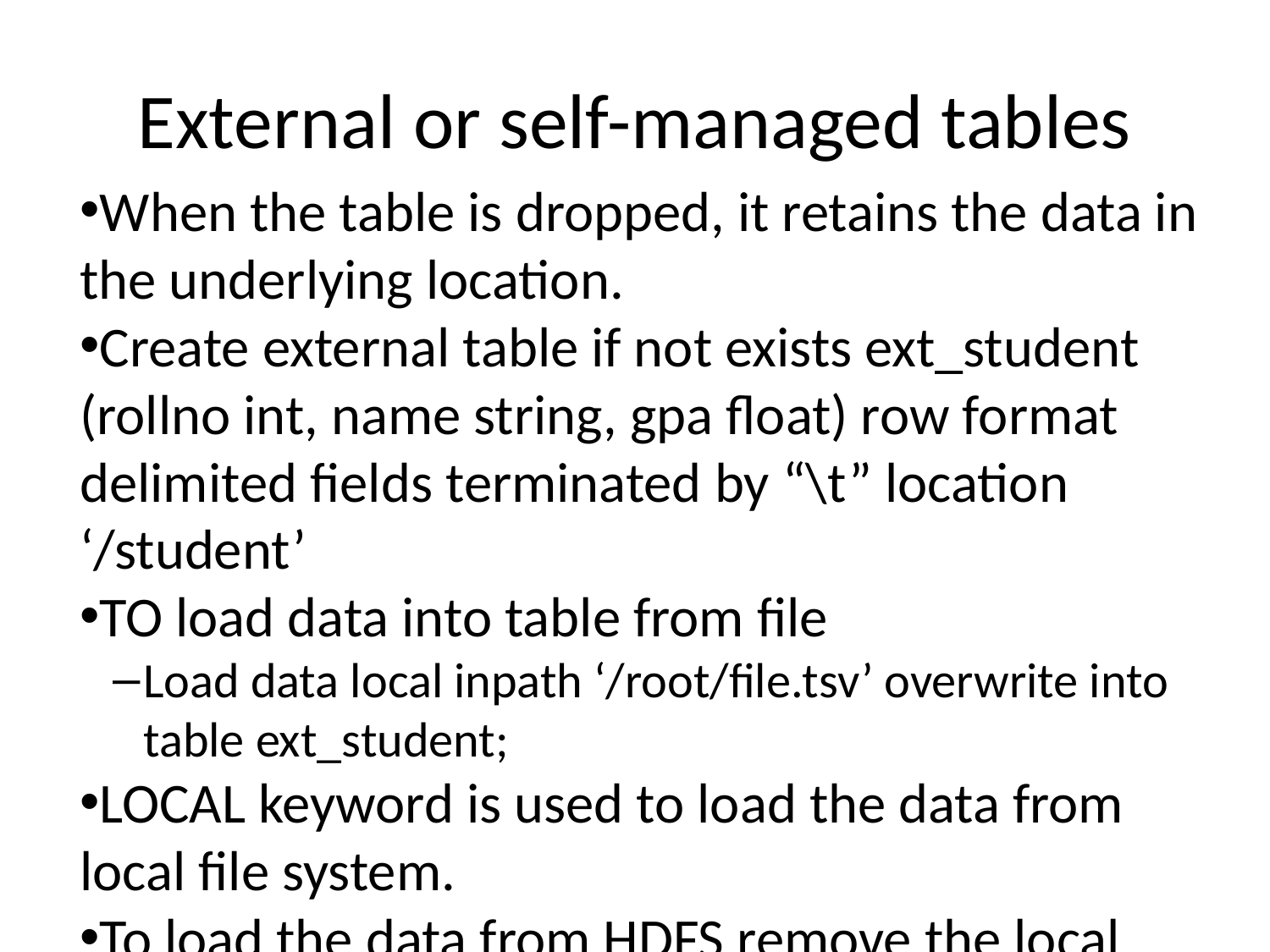

External or self-managed tables
When the table is dropped, it retains the data in the underlying location.
Create external table if not exists ext_student (rollno int, name string, gpa float) row format delimited fields terminated by “\t” location ‘/student’
TO load data into table from file
Load data local inpath ‘/root/file.tsv’ overwrite into table ext_student;
LOCAL keyword is used to load the data from local file system.
To load the data from HDFS remove the local keyword